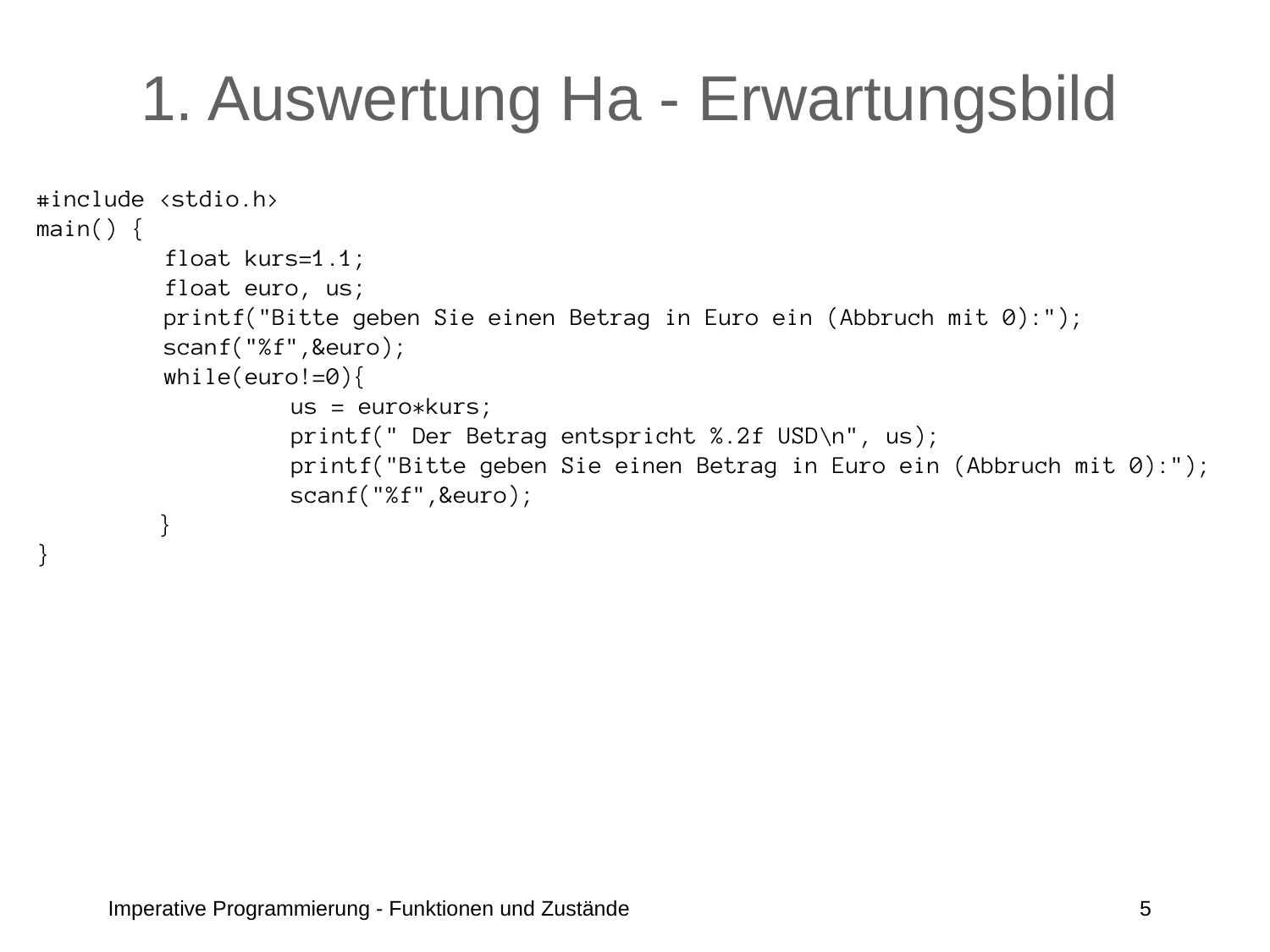

# 1. Auswertung Ha - Erwartungsbild
#include <stdio.h>
main() {
	float kurs=1.1;
	float euro, us;
	printf("Bitte geben Sie einen Betrag in Euro ein (Abbruch mit 0):");
	scanf("%f",&euro);
	while(euro!=0){
		us = euro*kurs;
  		printf(" Der Betrag entspricht %.2f USD\n", us);
		printf("Bitte geben Sie einen Betrag in Euro ein (Abbruch mit 0):");
		scanf("%f",&euro);
         }
}
Imperative Programmierung - Funktionen und Zustände
5